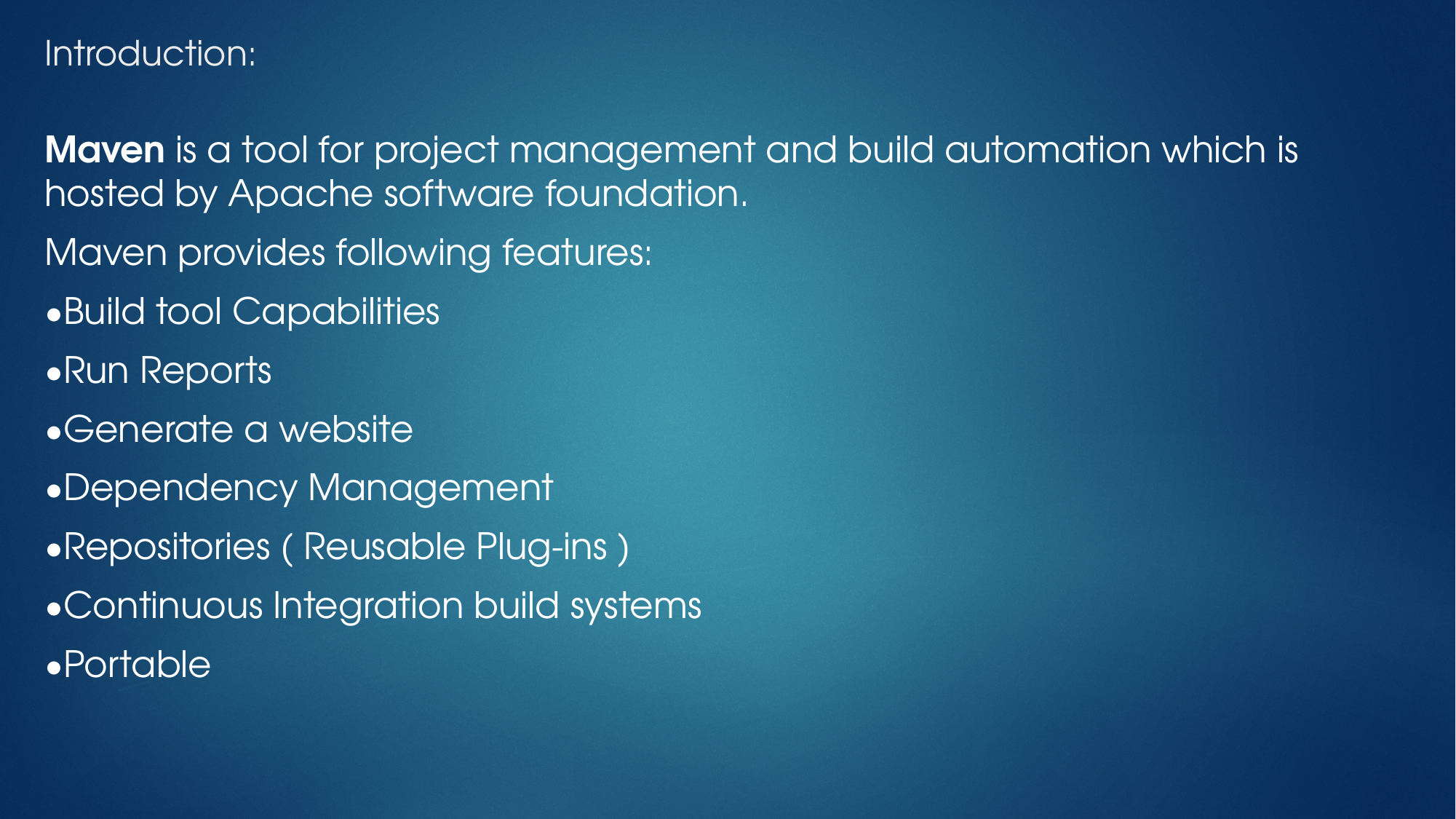

# Introduction:
Maven is a tool for project management and build automation which is hosted by Apache software foundation.
Maven provides following features:
•Build tool Capabilities
•Run Reports
•Generate a website
•Dependency Management
•Repositories ( Reusable Plug-ins )
•Continuous Integration build systems
•Portable